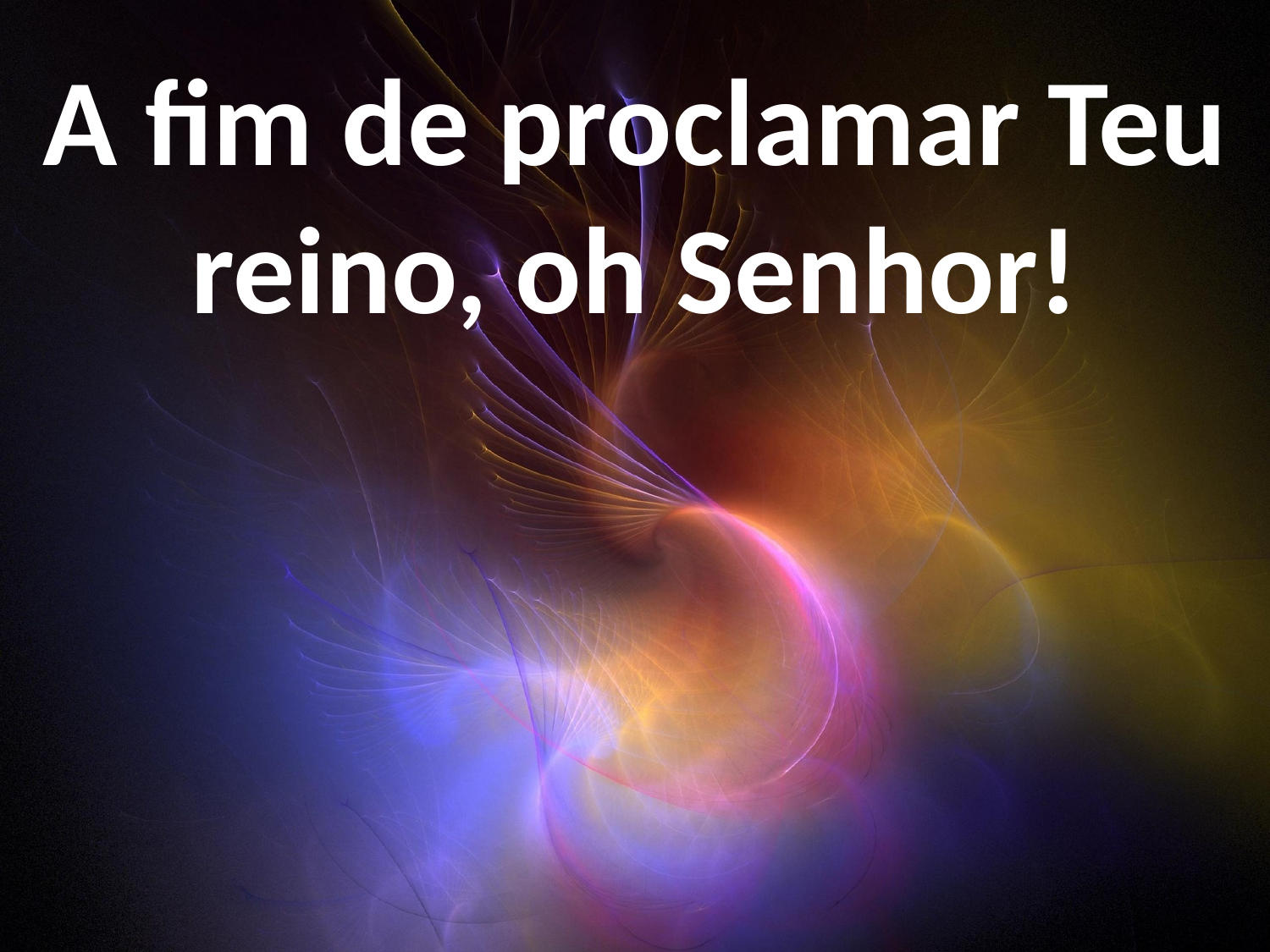

A fim de proclamar Teu reino, oh Senhor!